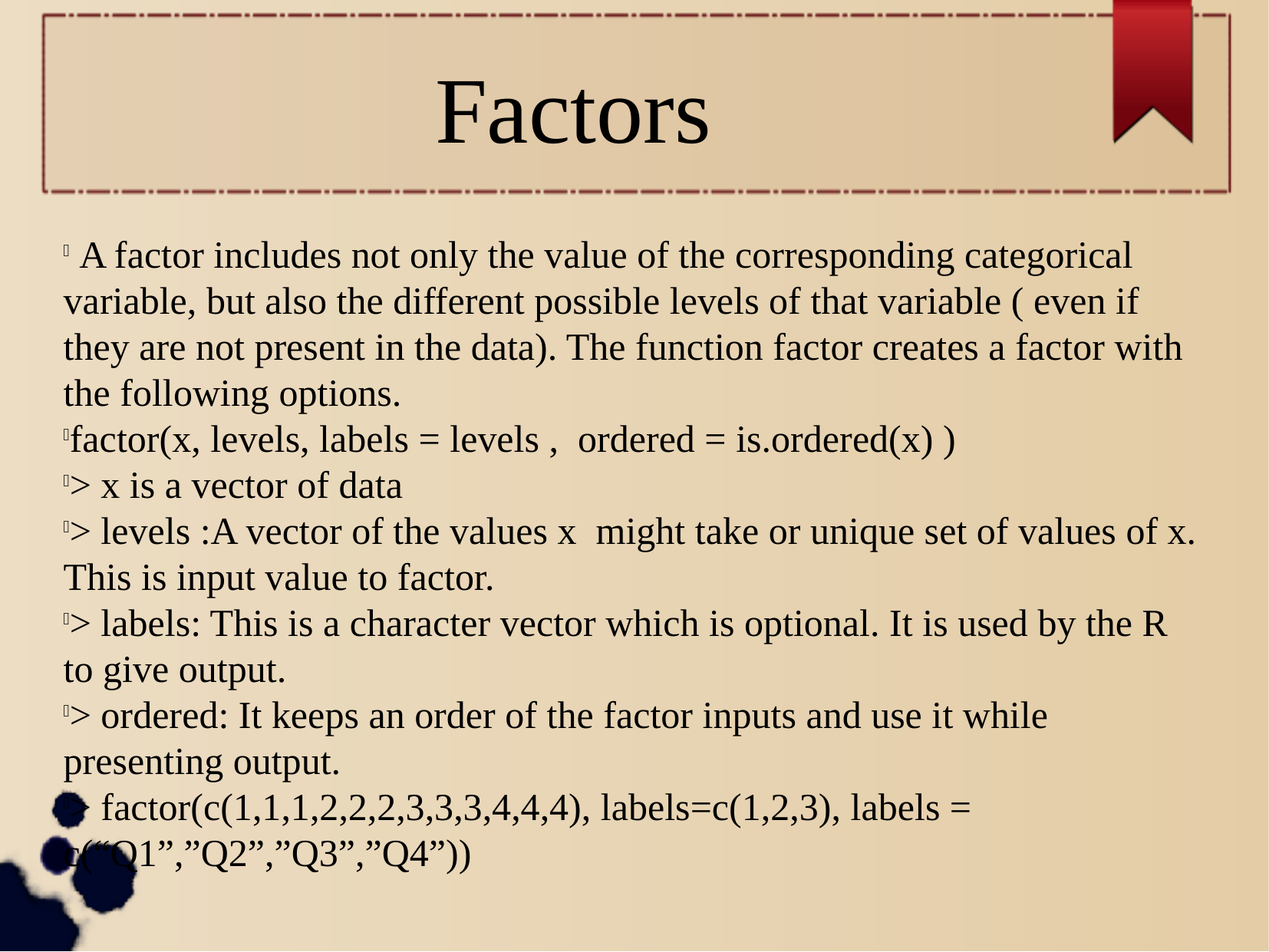

Factors
 A factor includes not only the value of the corresponding categorical variable, but also the different possible levels of that variable ( even if they are not present in the data). The function factor creates a factor with the following options.
factor(x, levels, labels = levels ,  ordered = is.ordered(x) )
> x is a vector of data
> levels :A vector of the values x  might take or unique set of values of x. This is input value to factor.
> labels: This is a character vector which is optional. It is used by the R to give output.
> ordered: It keeps an order of the factor inputs and use it while presenting output.
> factor(c(1,1,1,2,2,2,3,3,3,4,4,4), labels=c(1,2,3), labels = c(“Q1”,”Q2”,”Q3”,”Q4”))